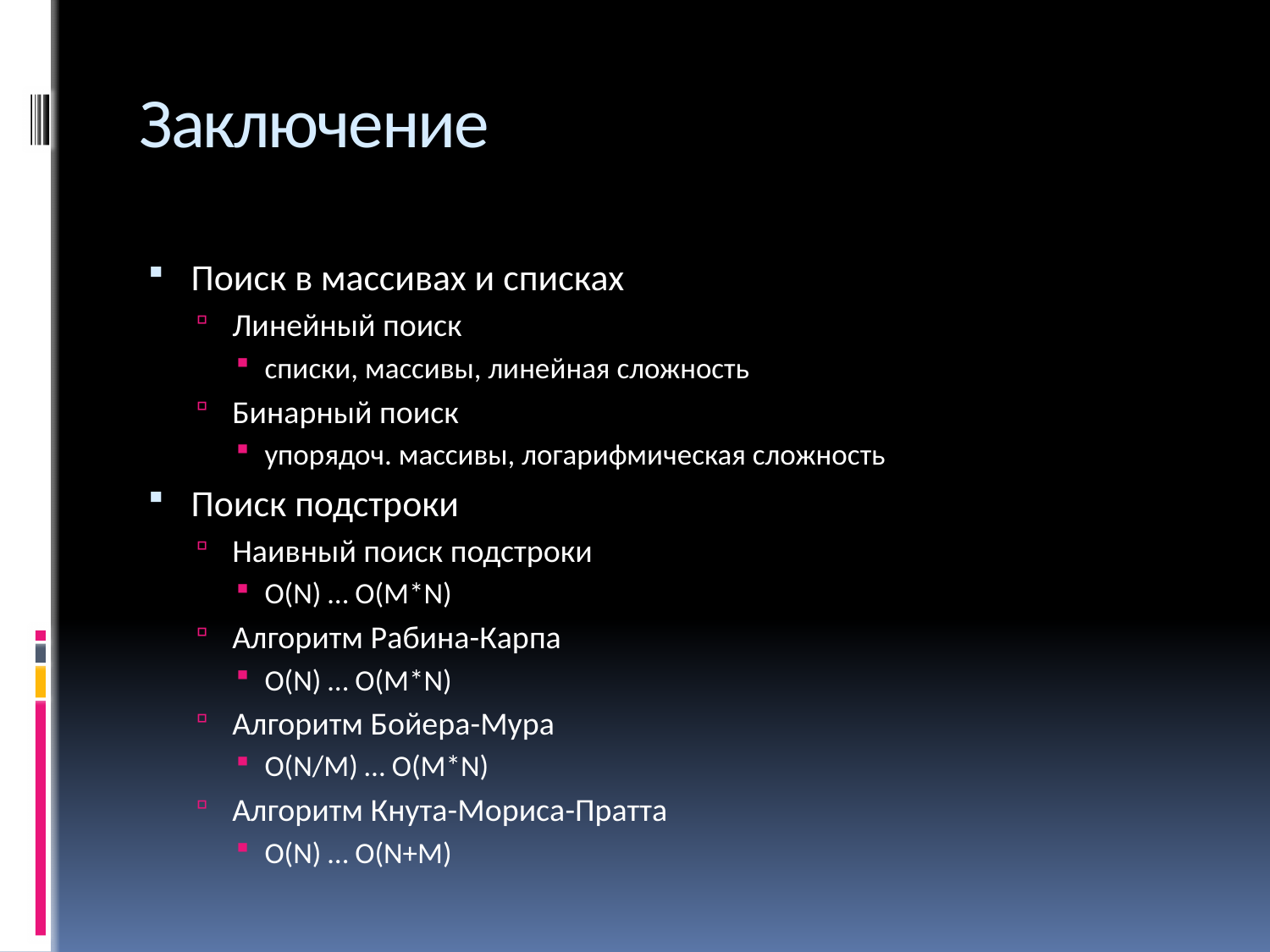

# Заключение
Поиск в массивах и списках
Линейный поиск
списки, массивы, линейная сложность
Бинарный поиск
упорядоч. массивы, логарифмическая сложность
Поиск подстроки
Наивный поиск подстроки
O(N) … O(M*N)
Алгоритм Рабина-Карпа
O(N) … O(M*N)
Алгоритм Бойера-Мура
O(N/M) … O(M*N)
Алгоритм Кнута-Мориса-Пратта
O(N) … O(N+M)